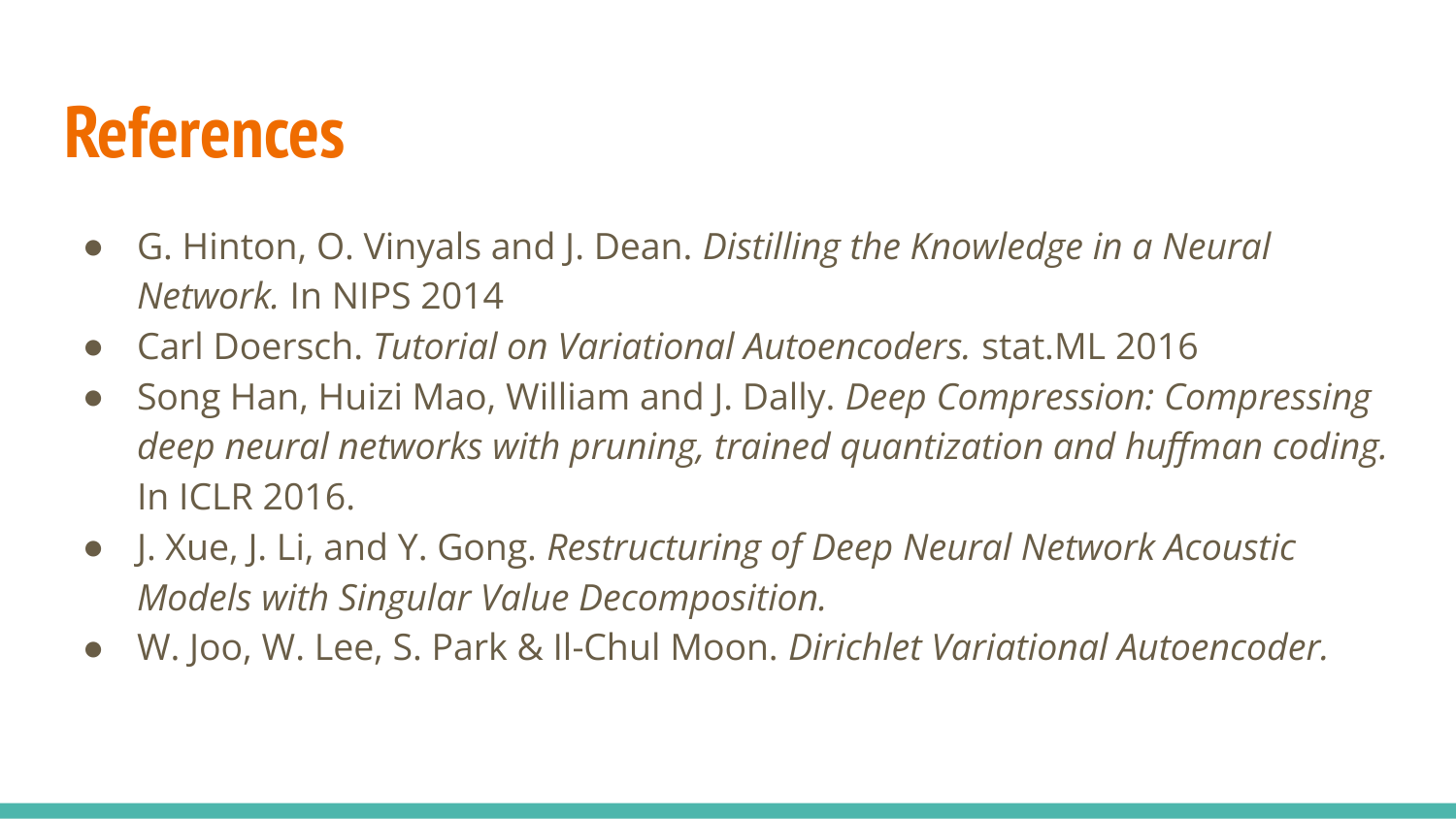

# References
G. Hinton, O. Vinyals and J. Dean. Distilling the Knowledge in a Neural Network. In NIPS 2014
Carl Doersch. Tutorial on Variational Autoencoders. stat.ML 2016
Song Han, Huizi Mao, William and J. Dally. Deep Compression: Compressing deep neural networks with pruning, trained quantization and huffman coding. In ICLR 2016.
J. Xue, J. Li, and Y. Gong. Restructuring of Deep Neural Network Acoustic Models with Singular Value Decomposition.
W. Joo, W. Lee, S. Park & Il-Chul Moon. Dirichlet Variational Autoencoder.